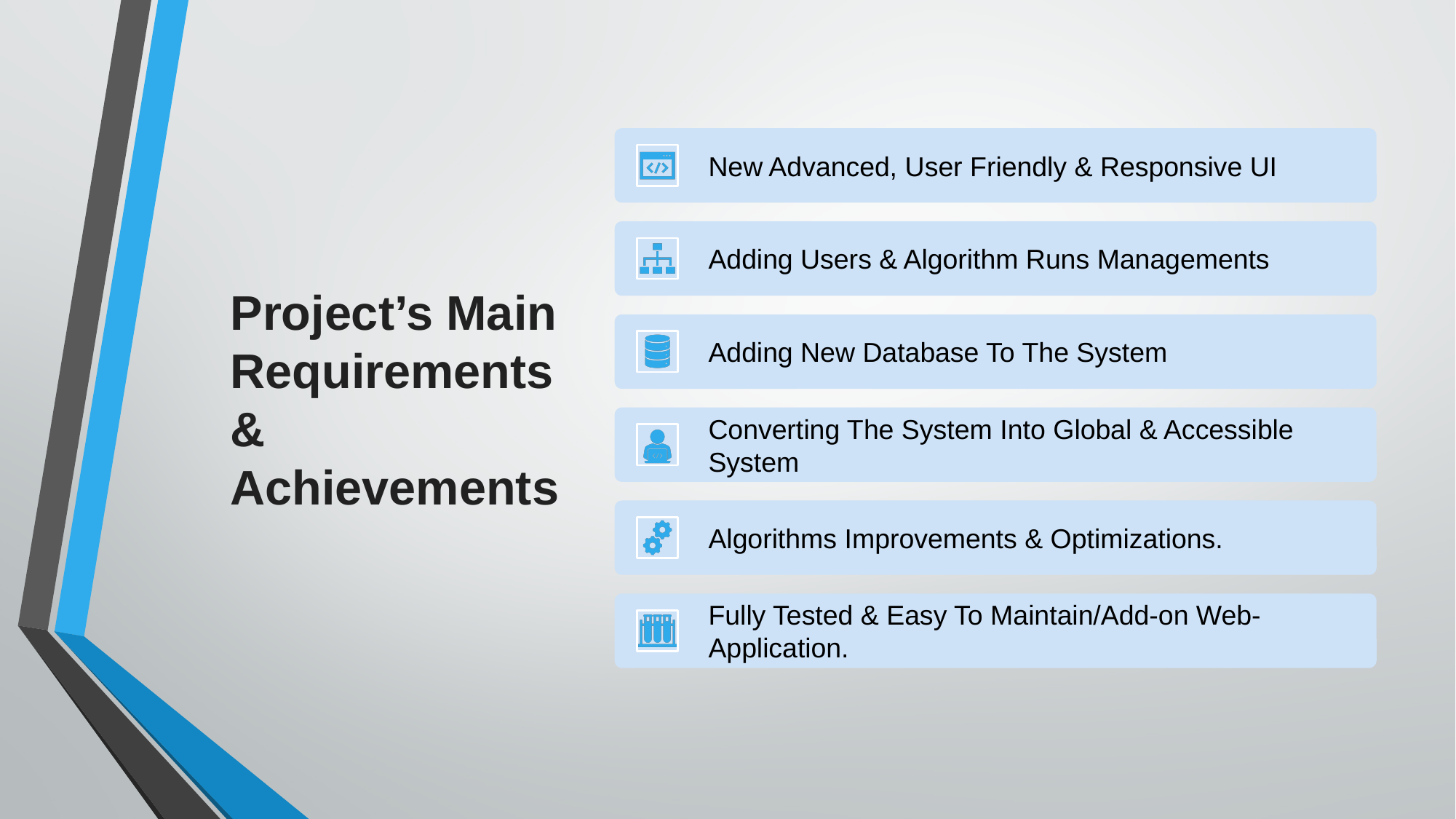

# Project’s Main Requirements & Achievements
New Advanced, User Friendly & Responsive UI
Adding Users & Algorithm Runs Managements
Adding New Database To The System
Converting The System Into Global & Accessible System
Algorithms Improvements & Optimizations.
Fully Tested & Easy To Maintain/Add-on Web-Application.